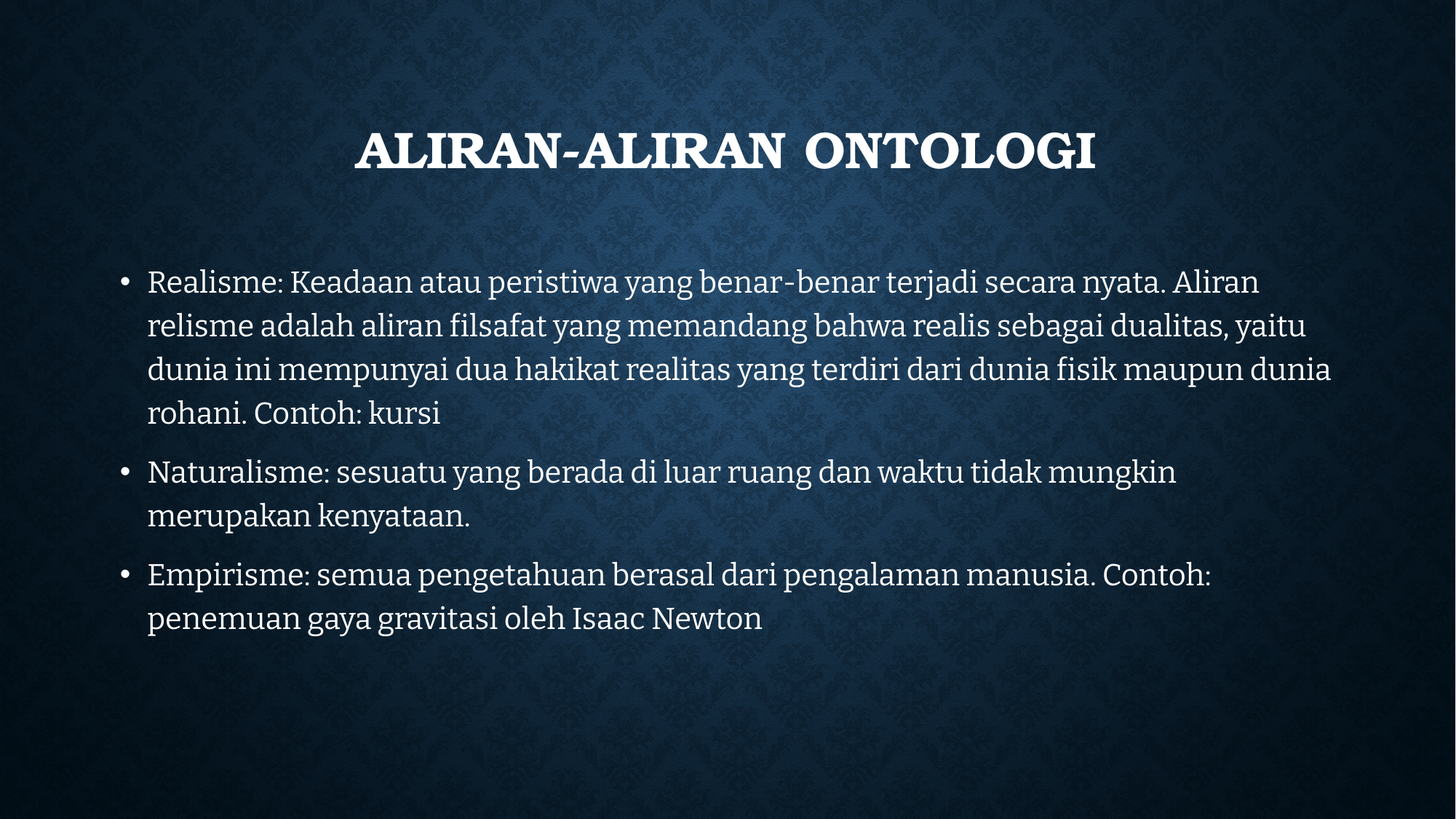

# Aliran-aliran ontologi
Realisme: Keadaan atau peristiwa yang benar-benar terjadi secara nyata. Aliran relisme adalah aliran filsafat yang memandang bahwa realis sebagai dualitas, yaitu dunia ini mempunyai dua hakikat realitas yang terdiri dari dunia fisik maupun dunia rohani. Contoh: kursi
Naturalisme: sesuatu yang berada di luar ruang dan waktu tidak mungkin merupakan kenyataan.
Empirisme: semua pengetahuan berasal dari pengalaman manusia. Contoh: penemuan gaya gravitasi oleh Isaac Newton